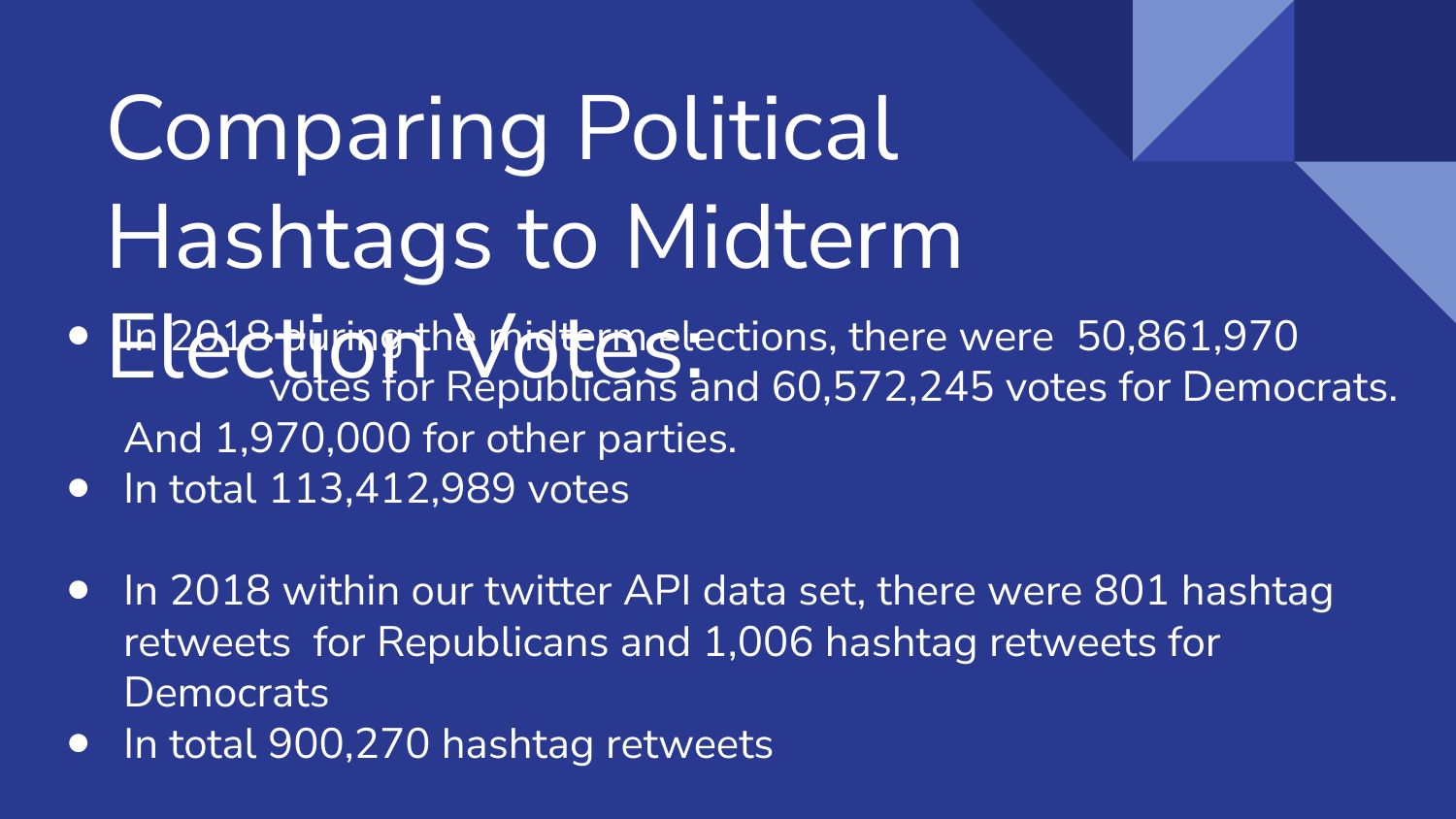

Comparing Political Hashtags to Midterm Election Votes:
In 2018 during the midterm elections, there were  50,861,970	votes for Republicans and 60,572,245 votes for Democrats. And 1,970,000 for other parties.
In total 113,412,989 votes

In 2018 within our twitter API data set, there were 801 hashtag retweets  for Republicans and 1,006 hashtag retweets for Democrats
In total 900,270 hashtag retweets